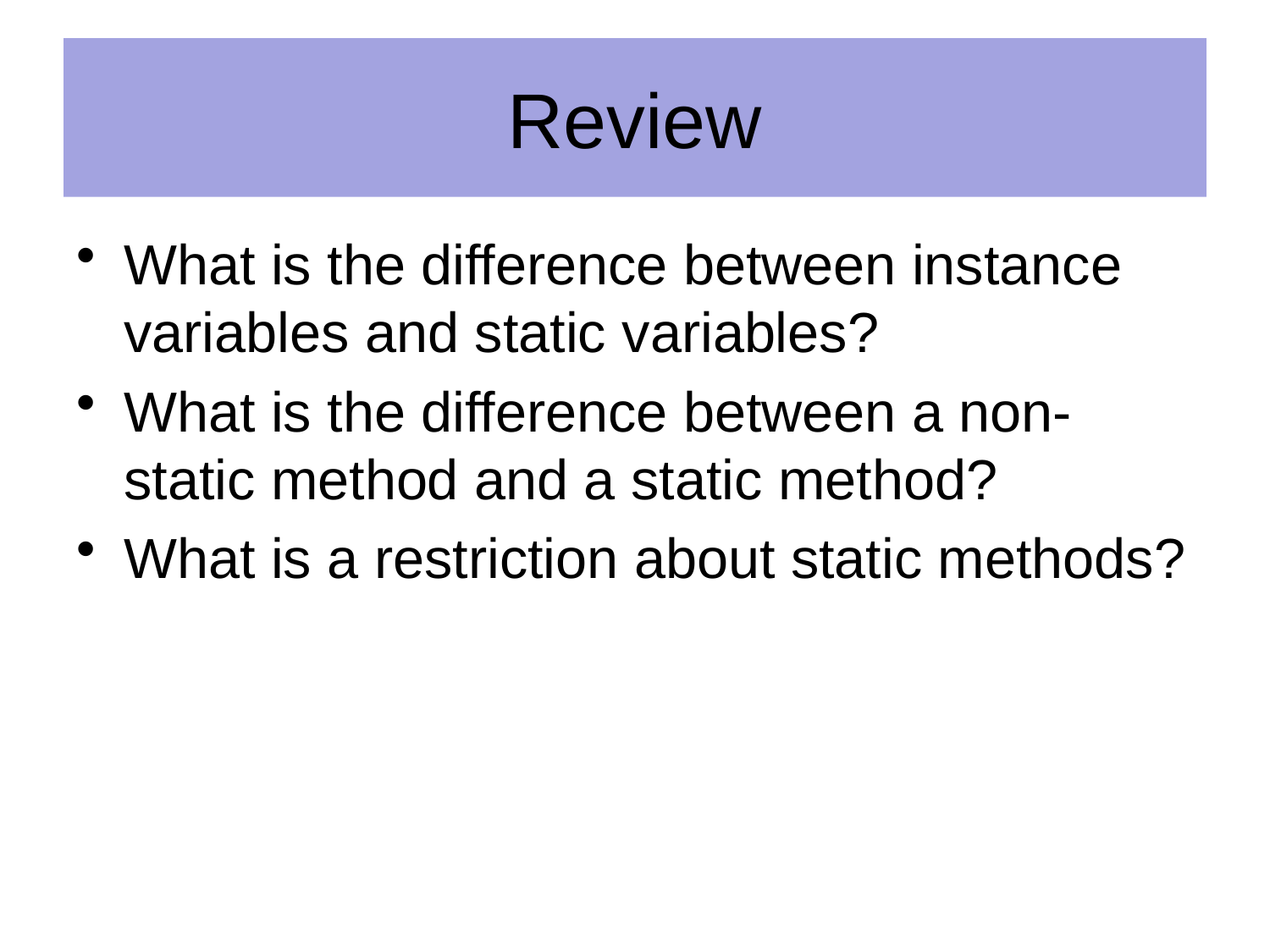

# Review
What is the difference between instance variables and static variables?
What is the difference between a non-static method and a static method?
What is a restriction about static methods?